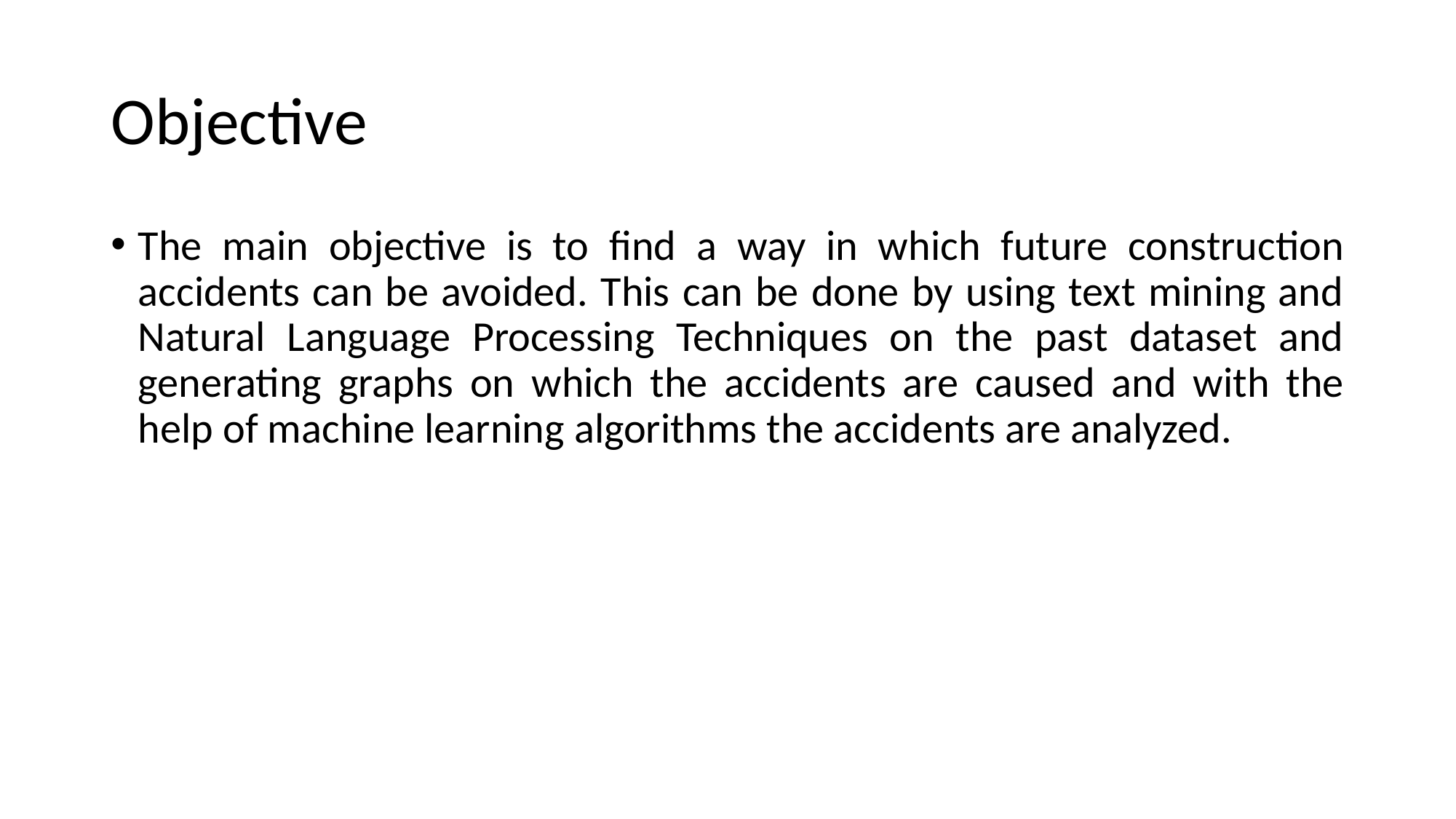

# Objective
The main objective is to find a way in which future construction accidents can be avoided. This can be done by using text mining and Natural Language Processing Techniques on the past dataset and generating graphs on which the accidents are caused and with the help of machine learning algorithms the accidents are analyzed.